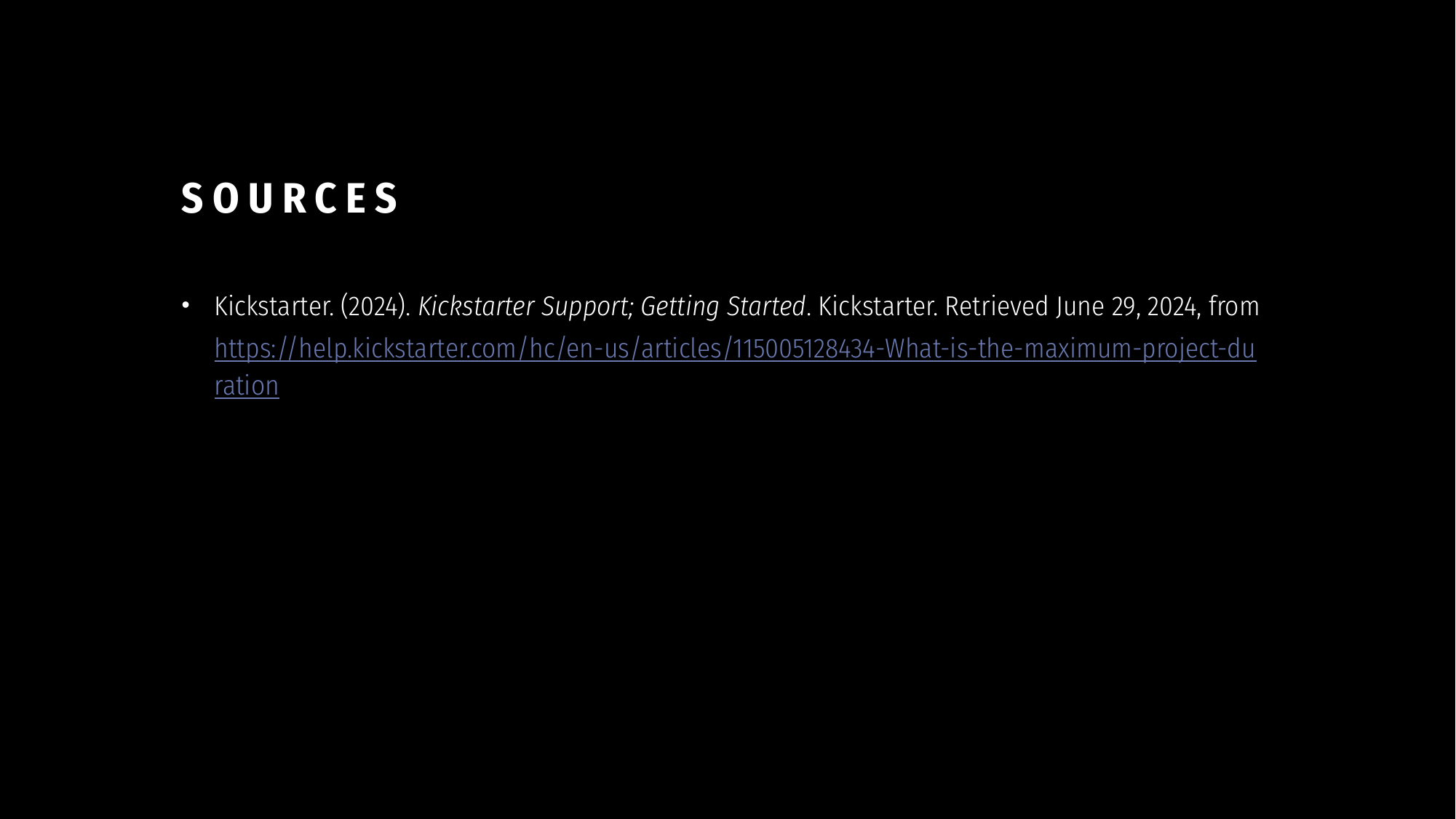

# Sources
Kickstarter. (2024). Kickstarter Support; Getting Started. Kickstarter. Retrieved June 29, 2024, from https://help.kickstarter.com/hc/en-us/articles/115005128434-What-is-the-maximum-project-duration